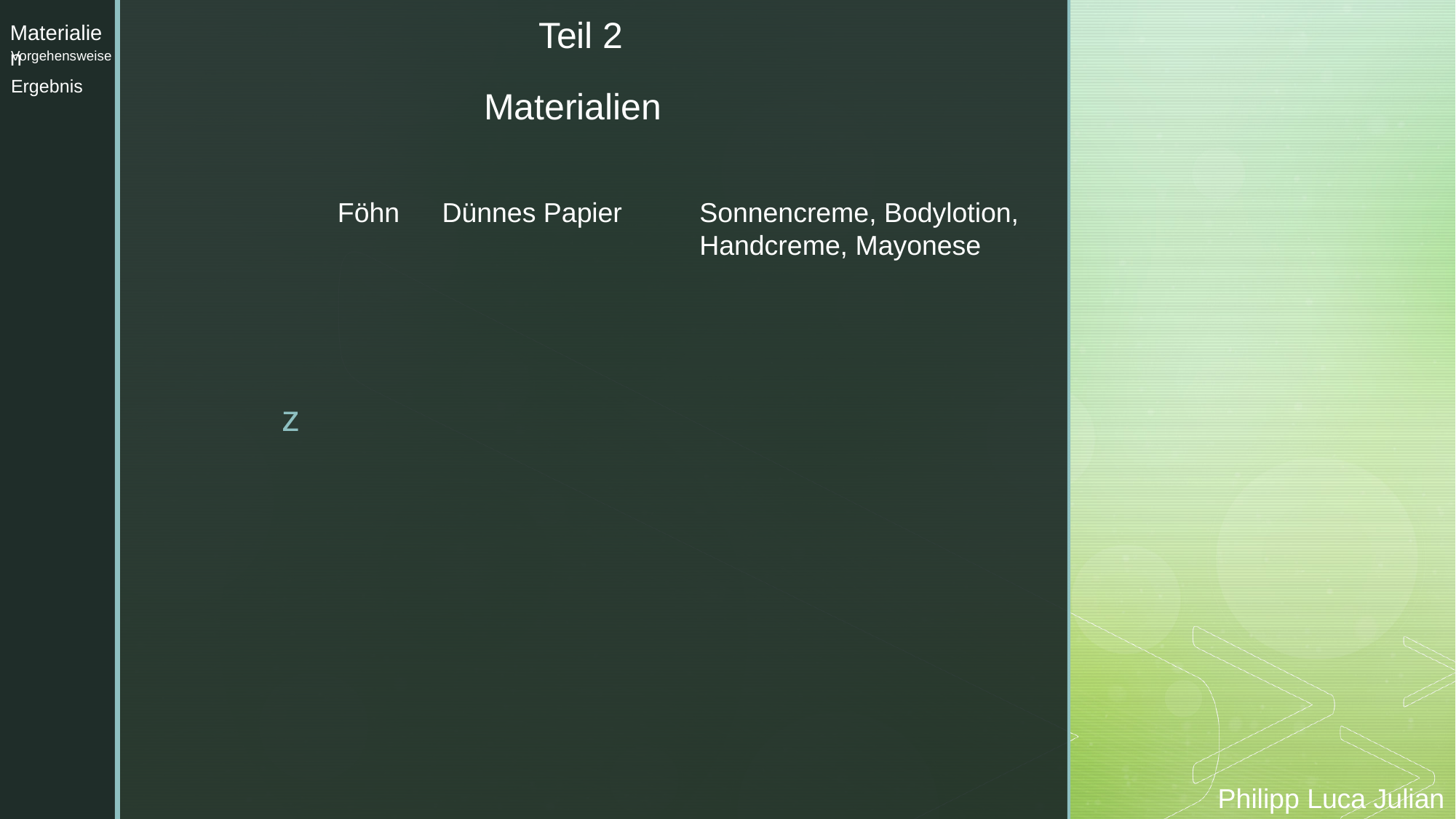

Teil 2
Materialien
Vorgehensweise
Ergebnis
Materialien
Dünnes Papier
Föhn
Sonnencreme, Bodylotion, Handcreme, Mayonese

# Workshop 2  NWT
Philipp Luca Julian
2 Reagenzgläser mit Wasser, Pflanzenöl und Tegomuls füllen
Reagenzglas 1 (Raumtemeperatur):
-Flüssig/Dickflüssig
-Trüb
Tegomuls
Wasser
Pflanzenöl

Beide Reagenzgläser mit einem Korken verschließen und schütteln
Reagenzglas 2 (80℃):
-Fest
-Gas tritt aus
-Weiss/Undurchsichtig
Ein Becherglas mit auf 80C erhitztem Wasser füllen
Ein Reagenzglas beiseite stellen, das Wasser-baden